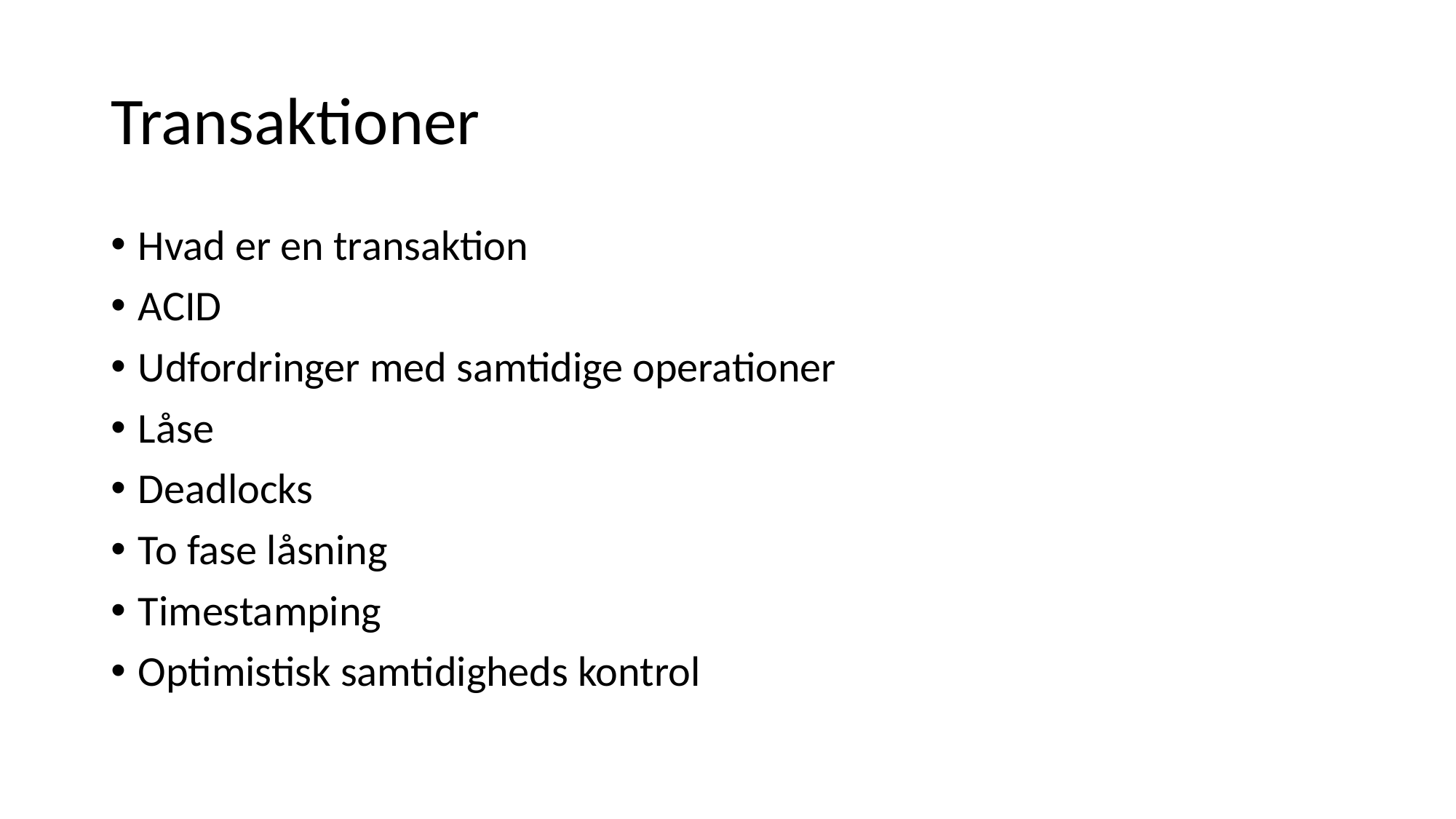

# Transaktioner
Hvad er en transaktion
ACID
Udfordringer med samtidige operationer
Låse
Deadlocks
To fase låsning
Timestamping
Optimistisk samtidigheds kontrol